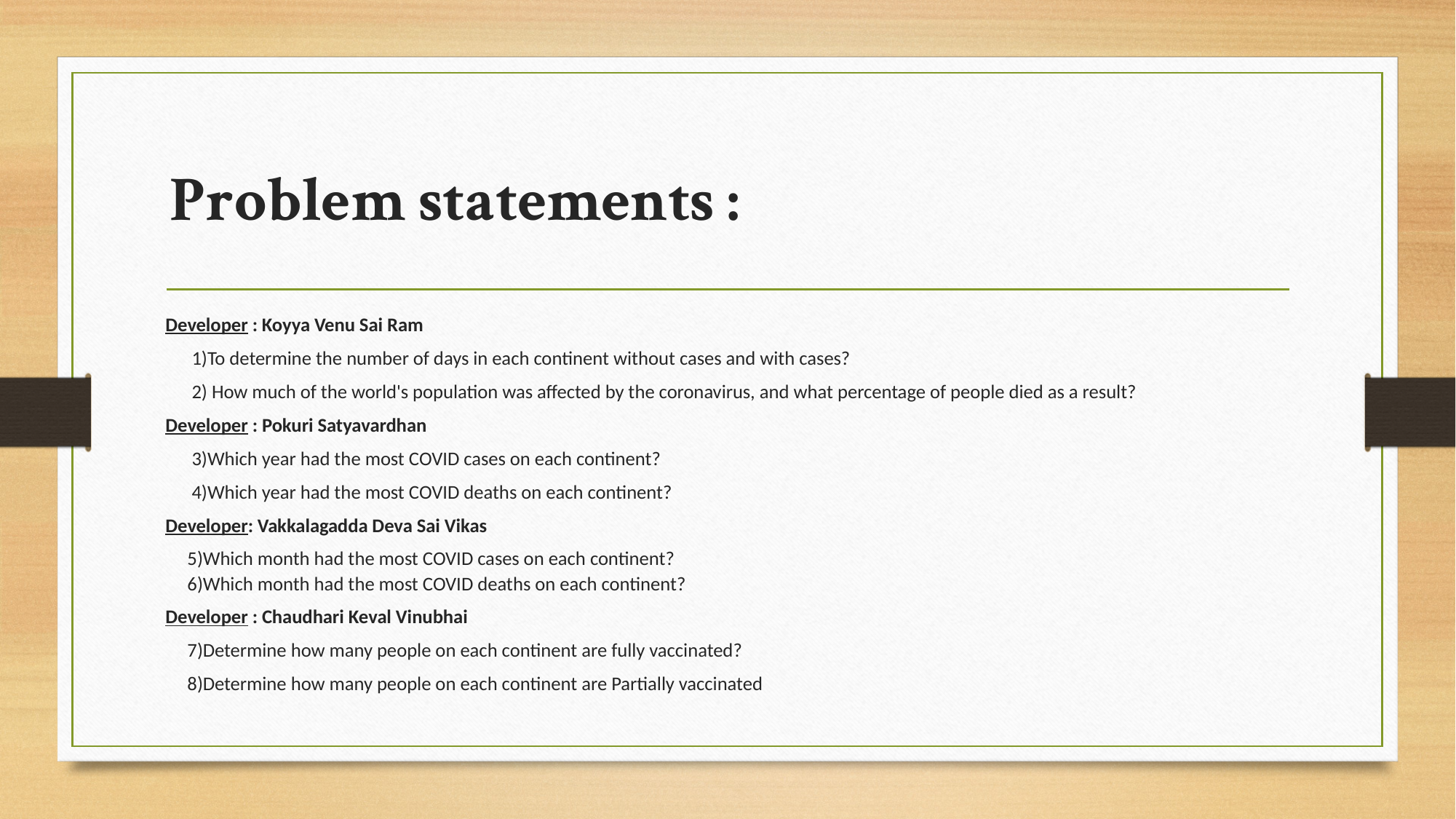

# Problem statements :
Developer : Koyya Venu Sai Ram
      1)To determine the number of days in each continent without cases and with cases?
      2) How much of the world's population was affected by the coronavirus, and what percentage of people died as a result?
Developer : Pokuri Satyavardhan
      3)Which year had the most COVID cases on each continent?
      4)Which year had the most COVID deaths on each continent?
Developer: Vakkalagadda Deva Sai Vikas
     5)Which month had the most COVID cases on each continent?
     6)Which month had the most COVID deaths on each continent?
Developer : Chaudhari Keval Vinubhai
     7)Determine how many people on each continent are fully vaccinated?
     8)Determine how many people on each continent are Partially vaccinated